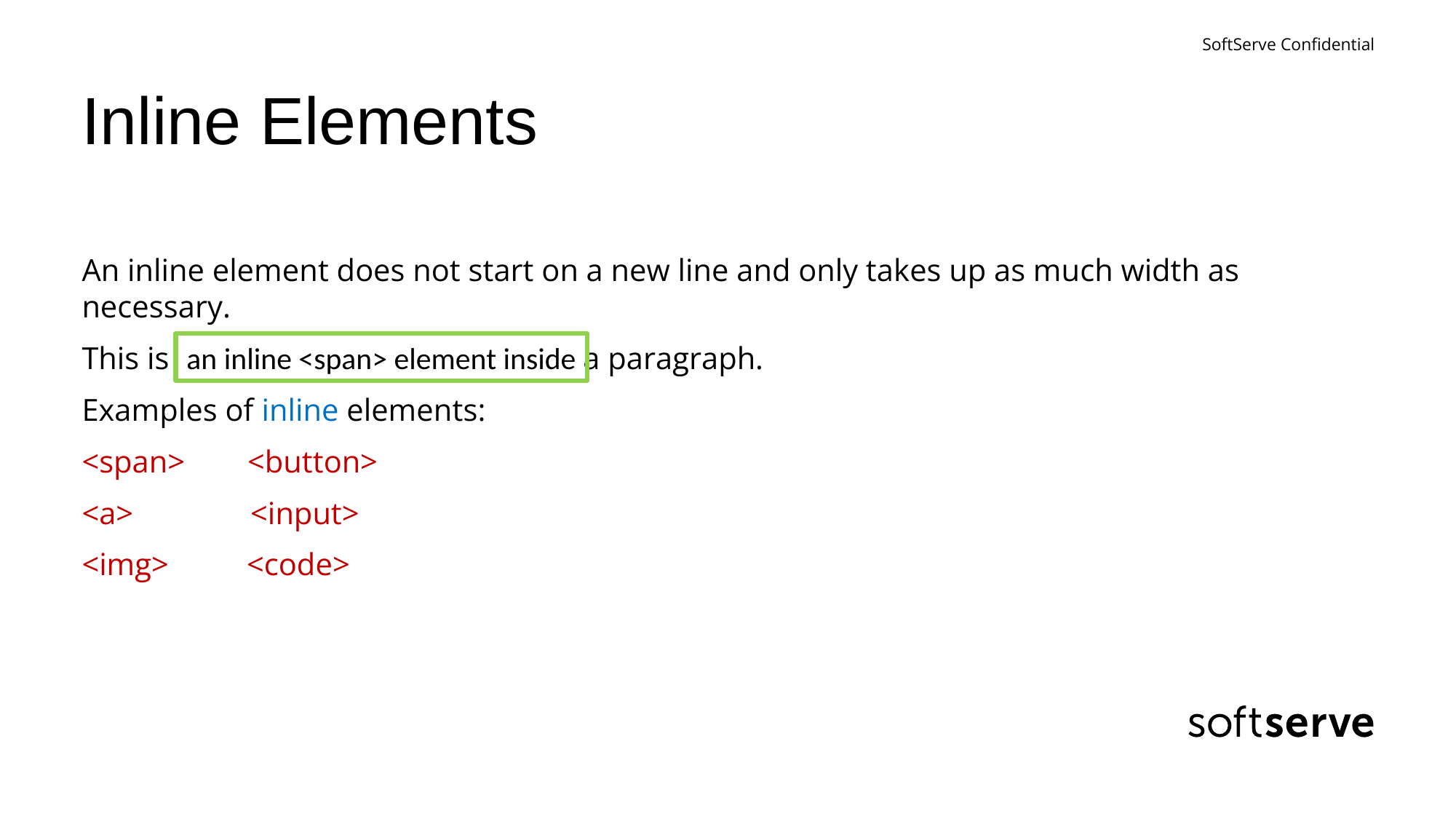

# Inline Elements
An inline element does not start on a new line and only takes up as much width as necessary.
This is                                                     a paragraph.
Examples of inline elements:
<span>        <button>
<a>               <input>
<img>          <code>
an inline <span> element inside